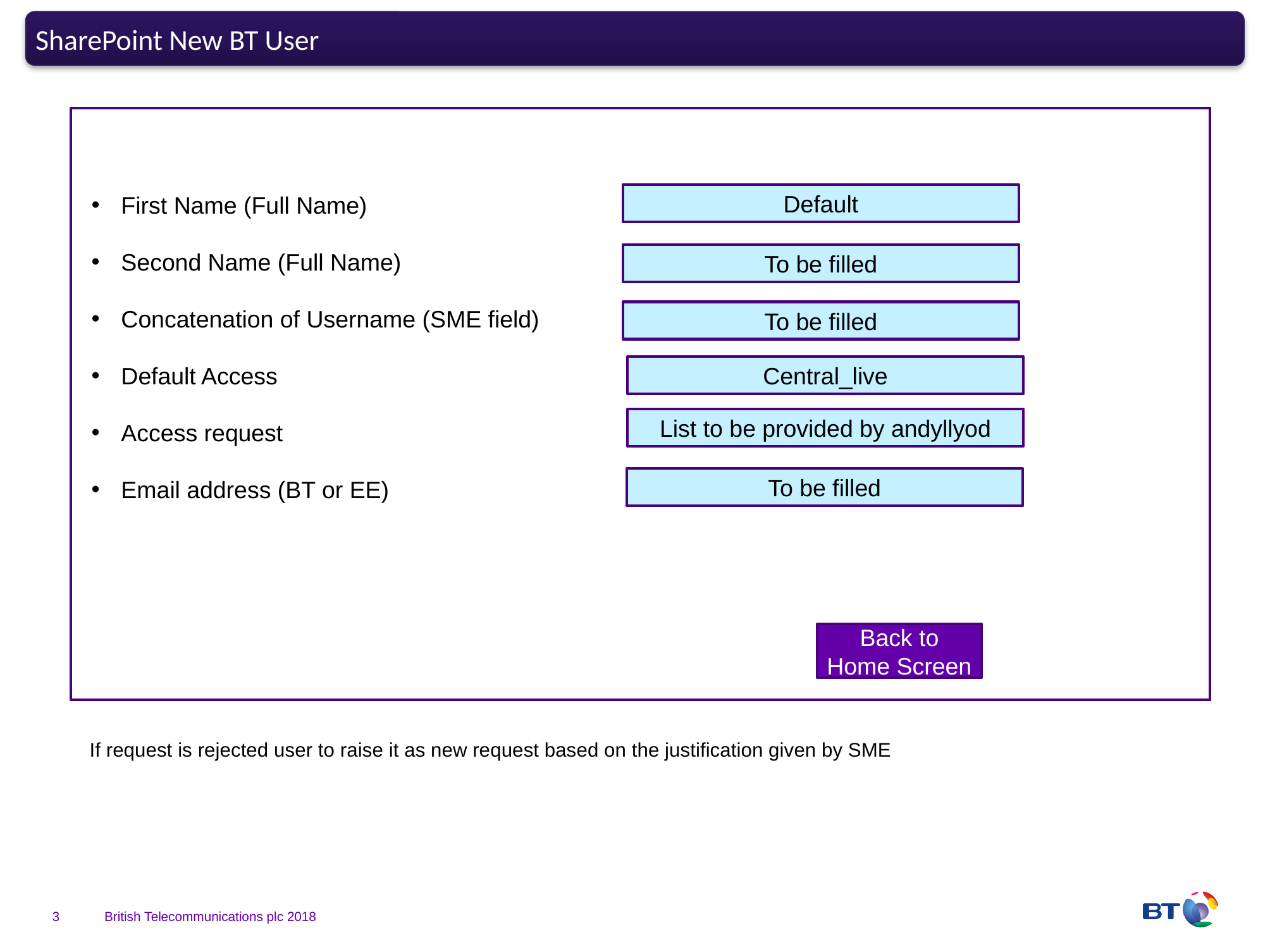

SharePoint New BT User

Default
First Name (Full Name)

Second Name (Full Name)

Concatenation of Username (SME field)

Default Access

Access request

Email address (BT or EE)

To be filled
To be filled
Central_live
List to be provided by andyllyod
To be filled
Back to Home Screen
If request is rejected user to raise it as new request based on the justification given by SME
3